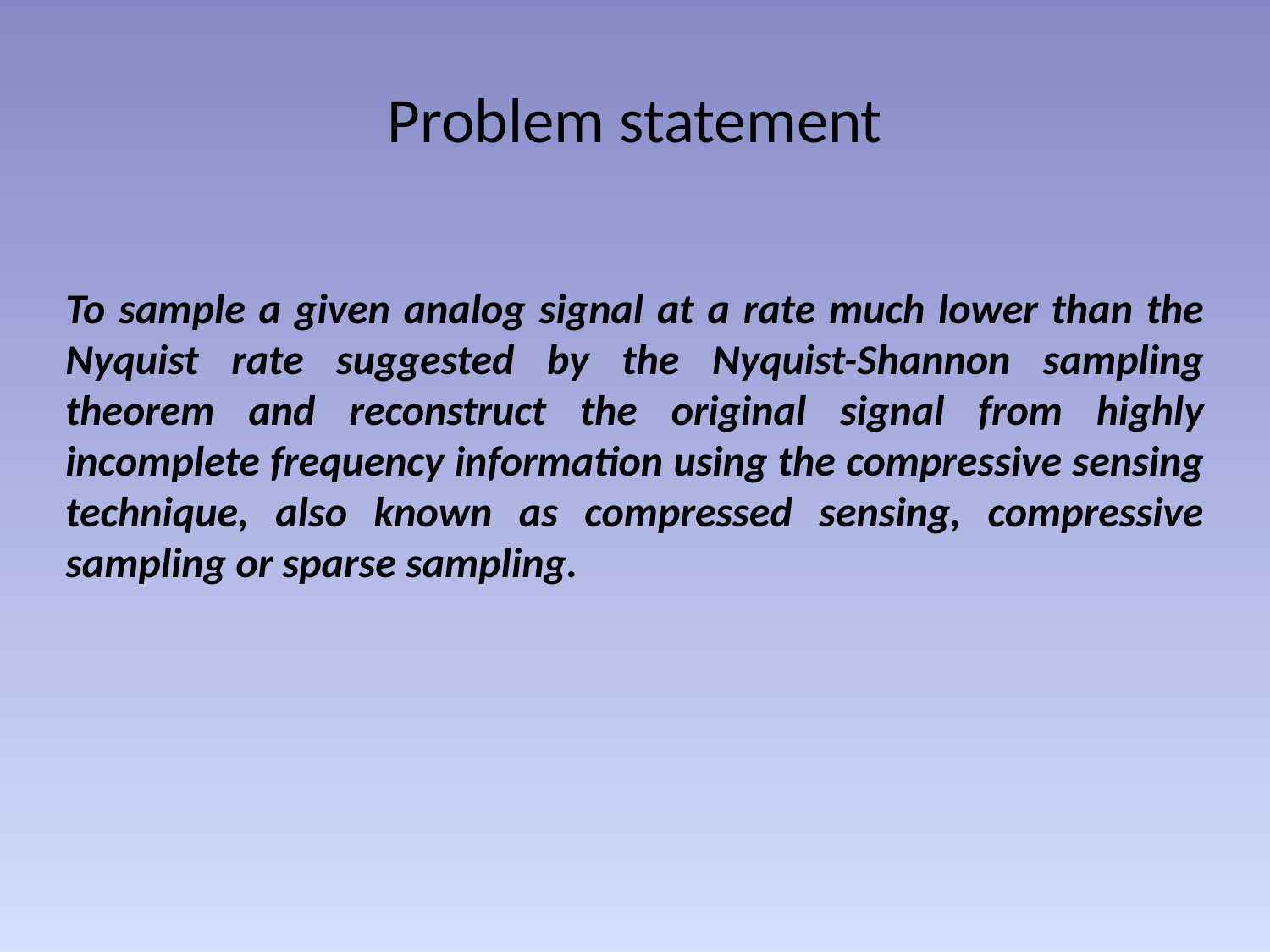

# Problem statement
To sample a given analog signal at a rate much lower than the Nyquist rate suggested by the Nyquist-Shannon sampling theorem and reconstruct the original signal from highly incomplete frequency information using the compressive sensing technique, also known as compressed sensing, compressive sampling or sparse sampling.